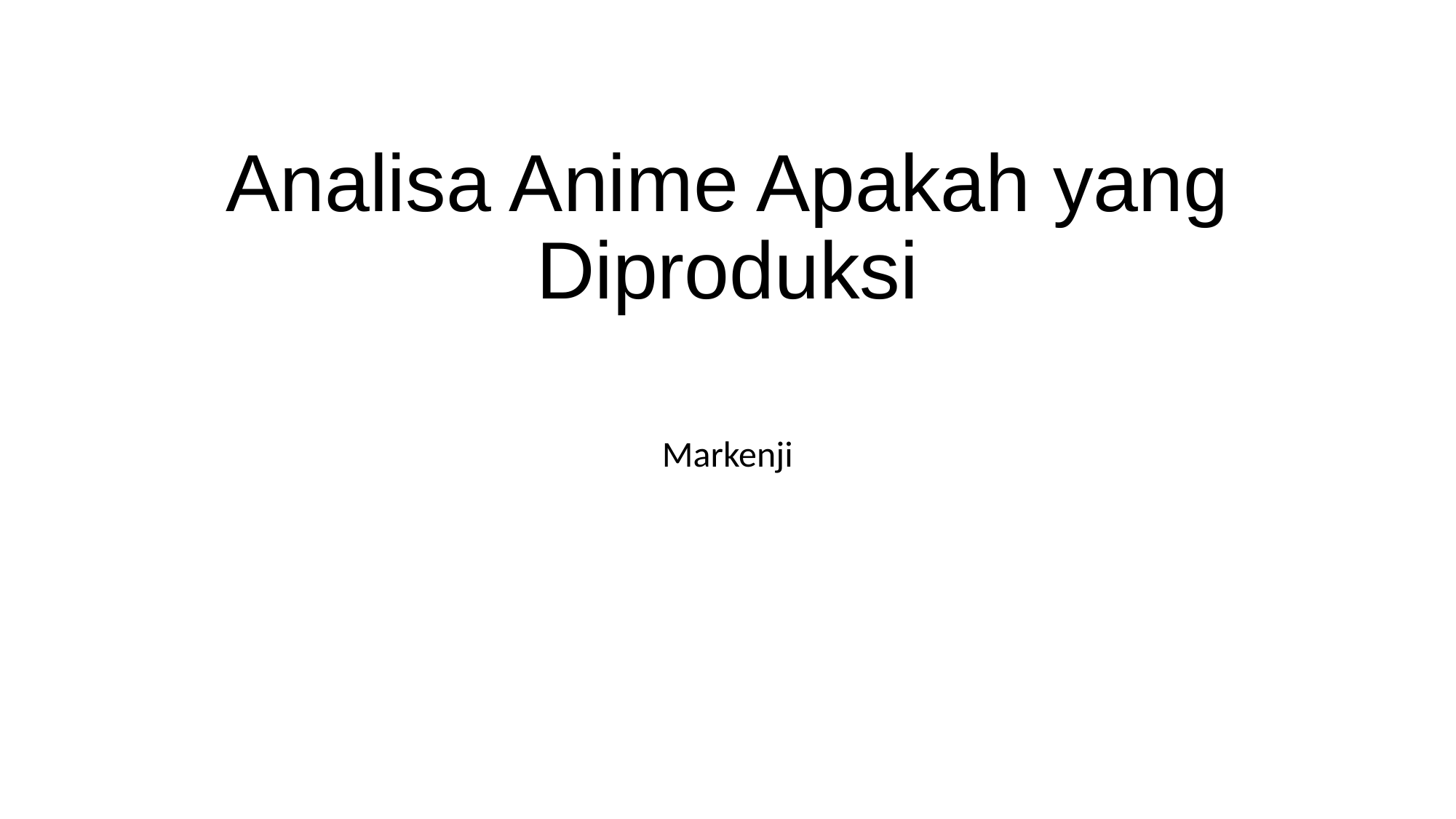

# Analisa Anime Apakah yang Diproduksi
Markenji